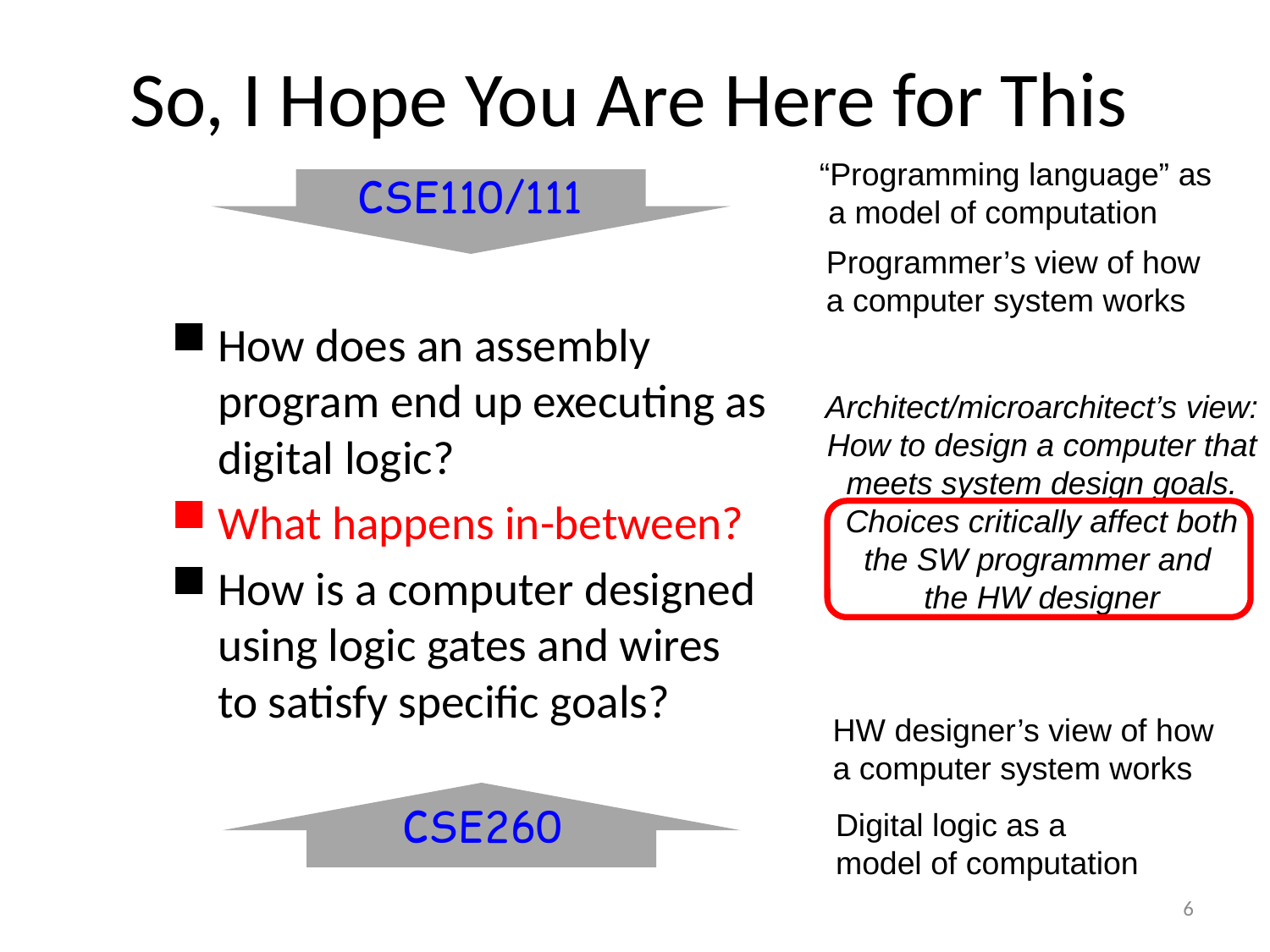

# So, I Hope You Are Here for This
“Programming language” as
 a model of computation
CSE110/111
Programmer’s view of how
a computer system works

How does an assembly program end up executing as digital logic?
What happens in-between?
How is a computer designed using logic gates and wires to satisfy specific goals?

Architect/microarchitect’s view:
How to design a computer that
meets system design goals.
Choices critically affect both
the SW programmer and
the HW designer
HW designer’s view of how
a computer system works

CSE260
Digital logic as a
model of computation

6